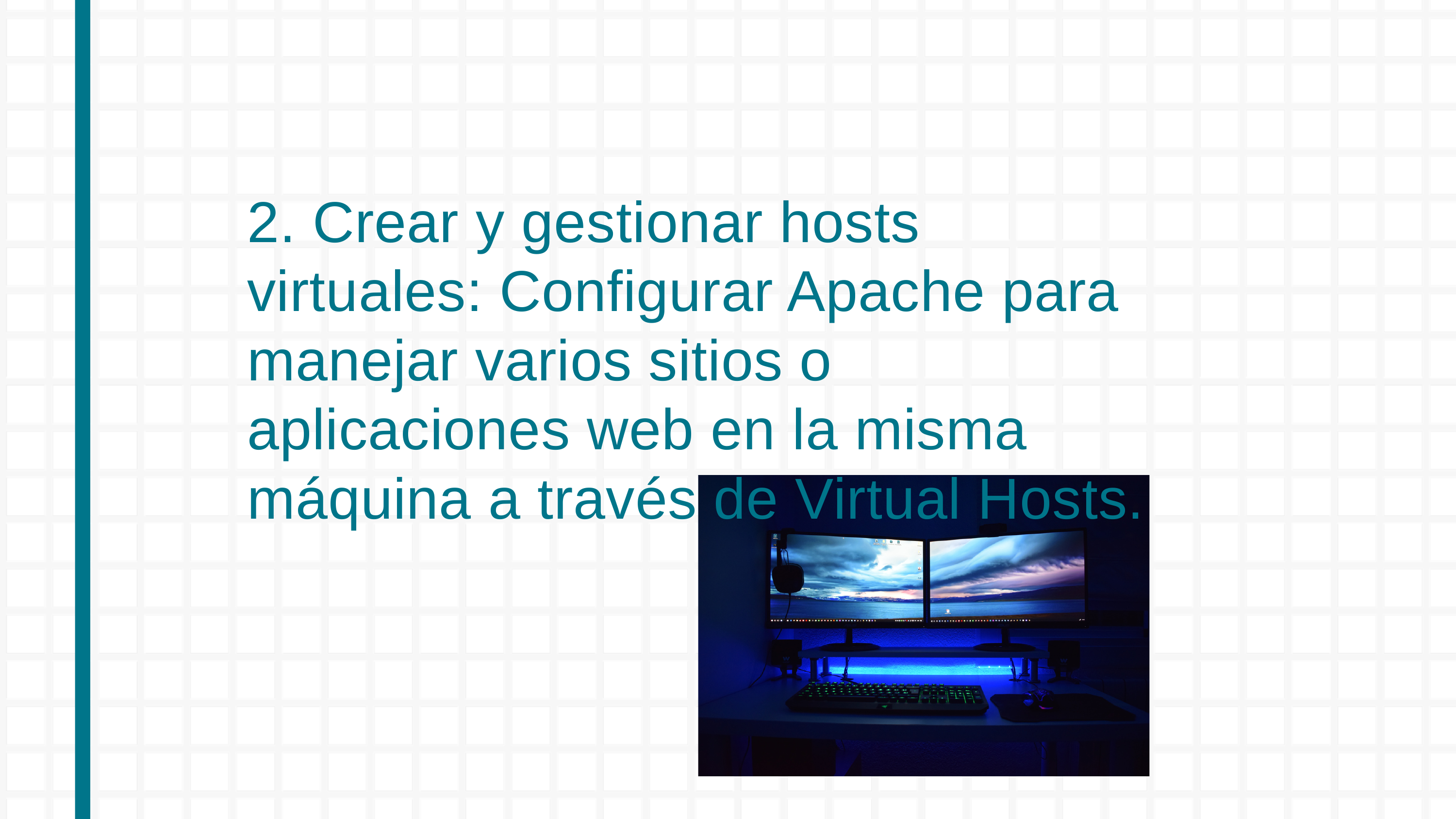

2. Crear y gestionar hosts virtuales: Configurar Apache para manejar varios sitios o aplicaciones web en la misma   máquina a través de Virtual Hosts.